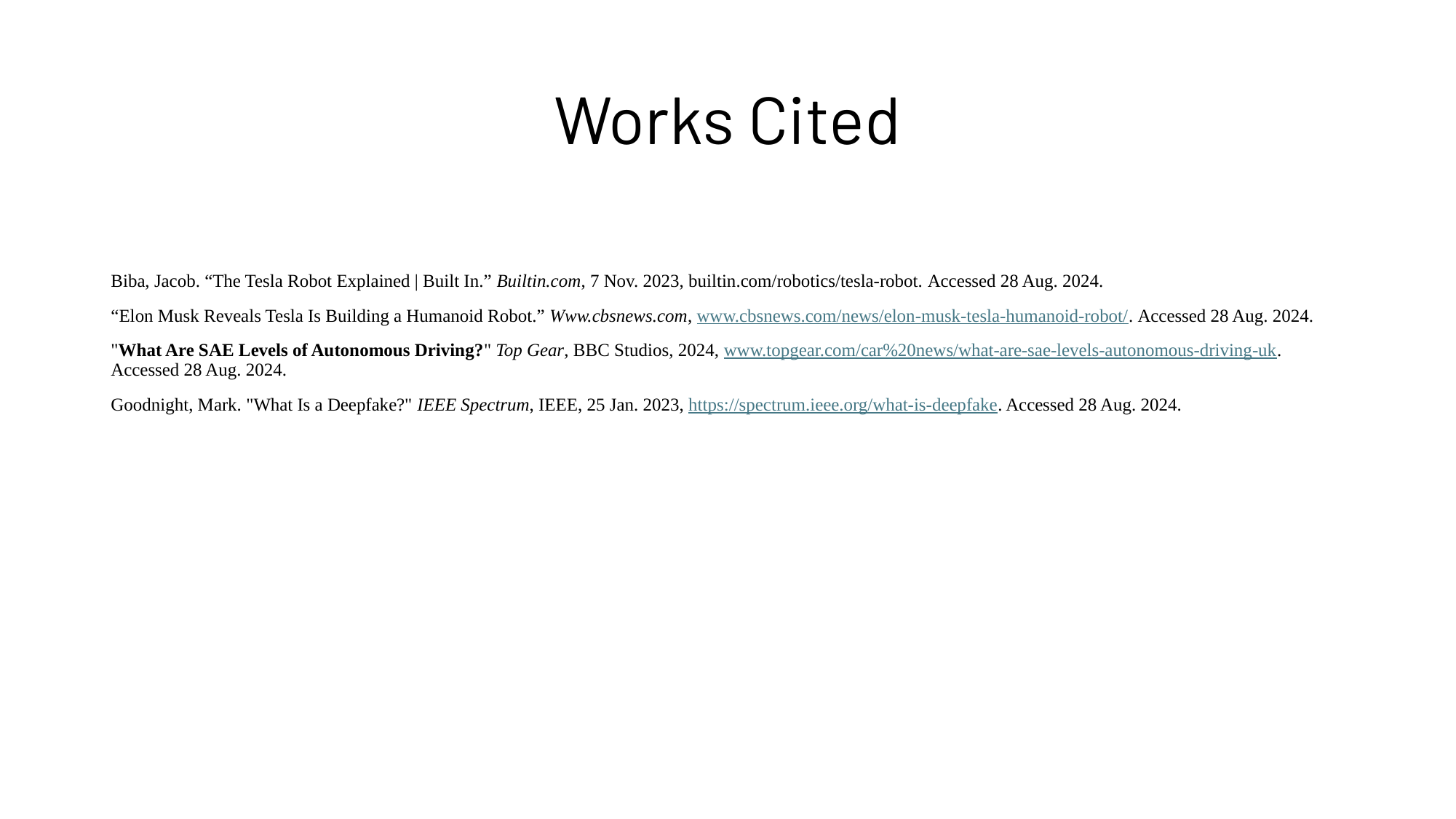

# Works Cited

Biba, Jacob. “The Tesla Robot Explained | Built In.” Builtin.com, 7 Nov. 2023, builtin.com/robotics/tesla-robot. Accessed 28 Aug. 2024.
“Elon Musk Reveals Tesla Is Building a Humanoid Robot.” Www.cbsnews.com, www.cbsnews.com/news/elon-musk-tesla-humanoid-robot/. Accessed 28 Aug. 2024.
"What Are SAE Levels of Autonomous Driving?" Top Gear, BBC Studios, 2024, www.topgear.com/car%20news/what-are-sae-levels-autonomous-driving-uk. Accessed 28 Aug. 2024.
Goodnight, Mark. "What Is a Deepfake?" IEEE Spectrum, IEEE, 25 Jan. 2023, https://spectrum.ieee.org/what-is-deepfake. Accessed 28 Aug. 2024.